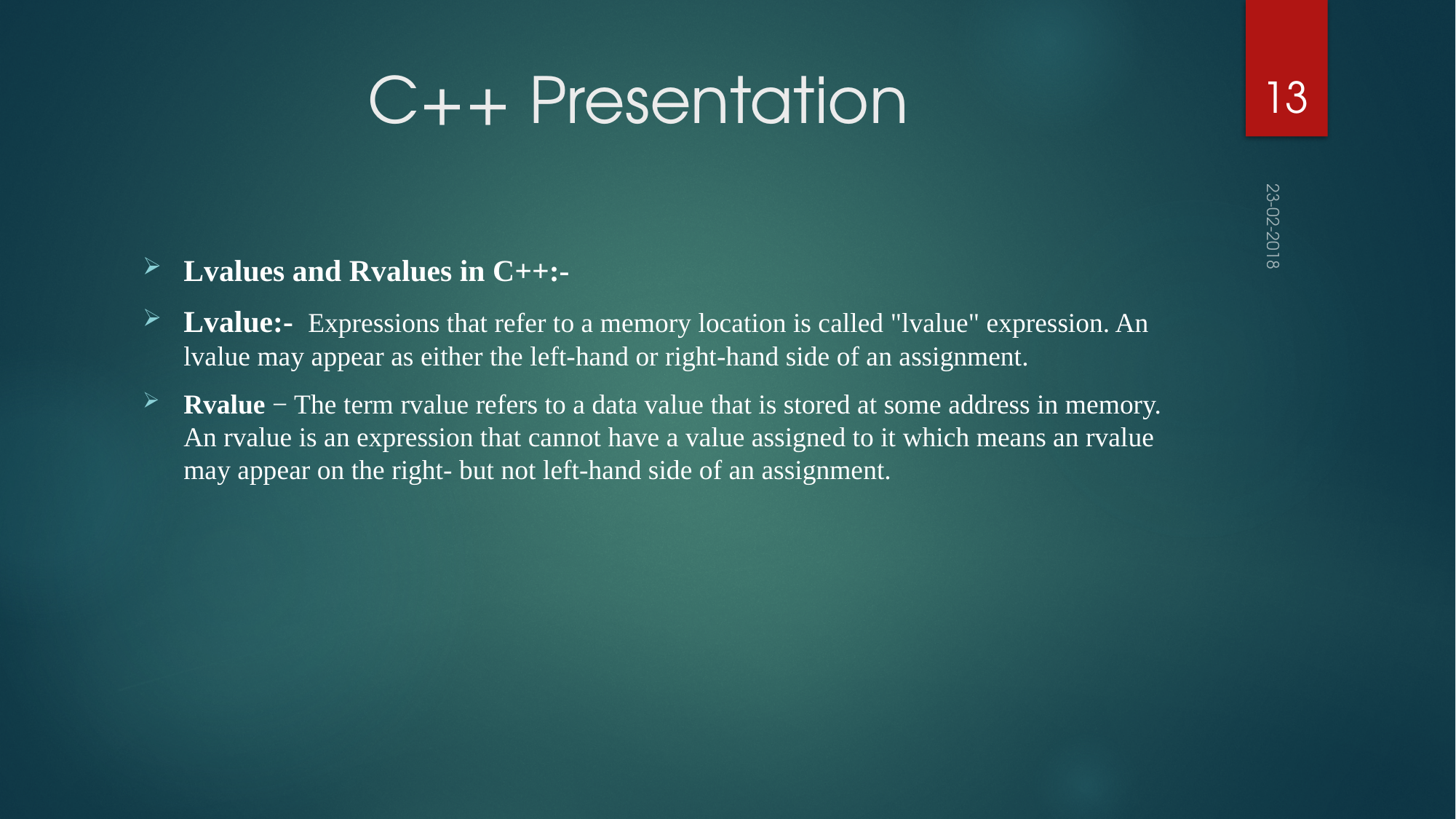

13
# C++ Presentation
23-02-2018
Lvalues and Rvalues in C++:-
Lvalue:-  Expressions that refer to a memory location is called "lvalue" expression. An lvalue may appear as either the left-hand or right-hand side of an assignment.
Rvalue − The term rvalue refers to a data value that is stored at some address in memory. An rvalue is an expression that cannot have a value assigned to it which means an rvalue may appear on the right- but not left-hand side of an assignment.